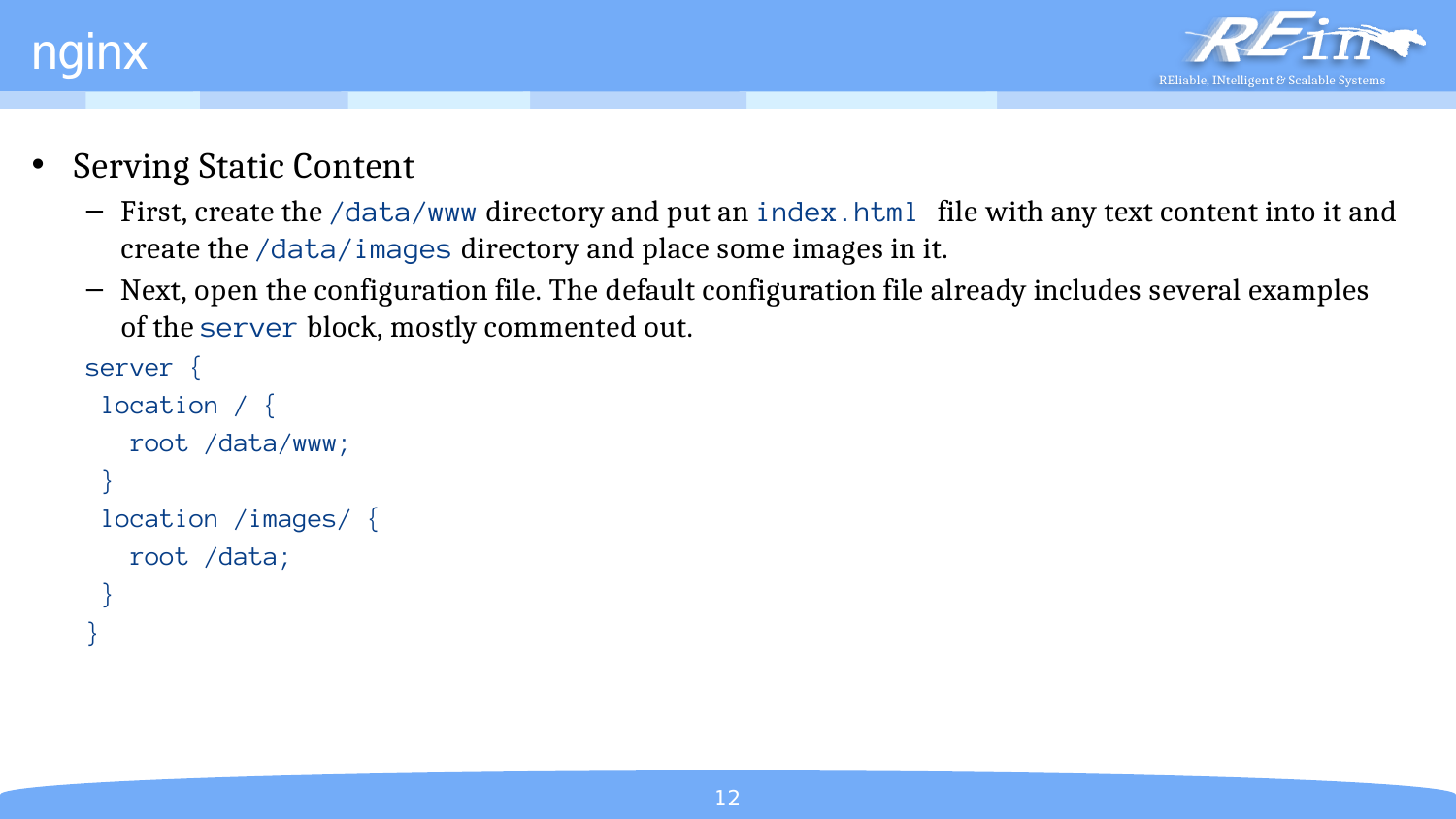

# nginx
Serving Static Content
First, create the /data/www directory and put an index.html file with any text content into it and create the /data/images directory and place some images in it.
Next, open the configuration file. The default configuration file already includes several examples of the server block, mostly commented out.
server {
 location / {
   root /data/www;
 }
 location /images/ {
   root /data;
 }
}

12